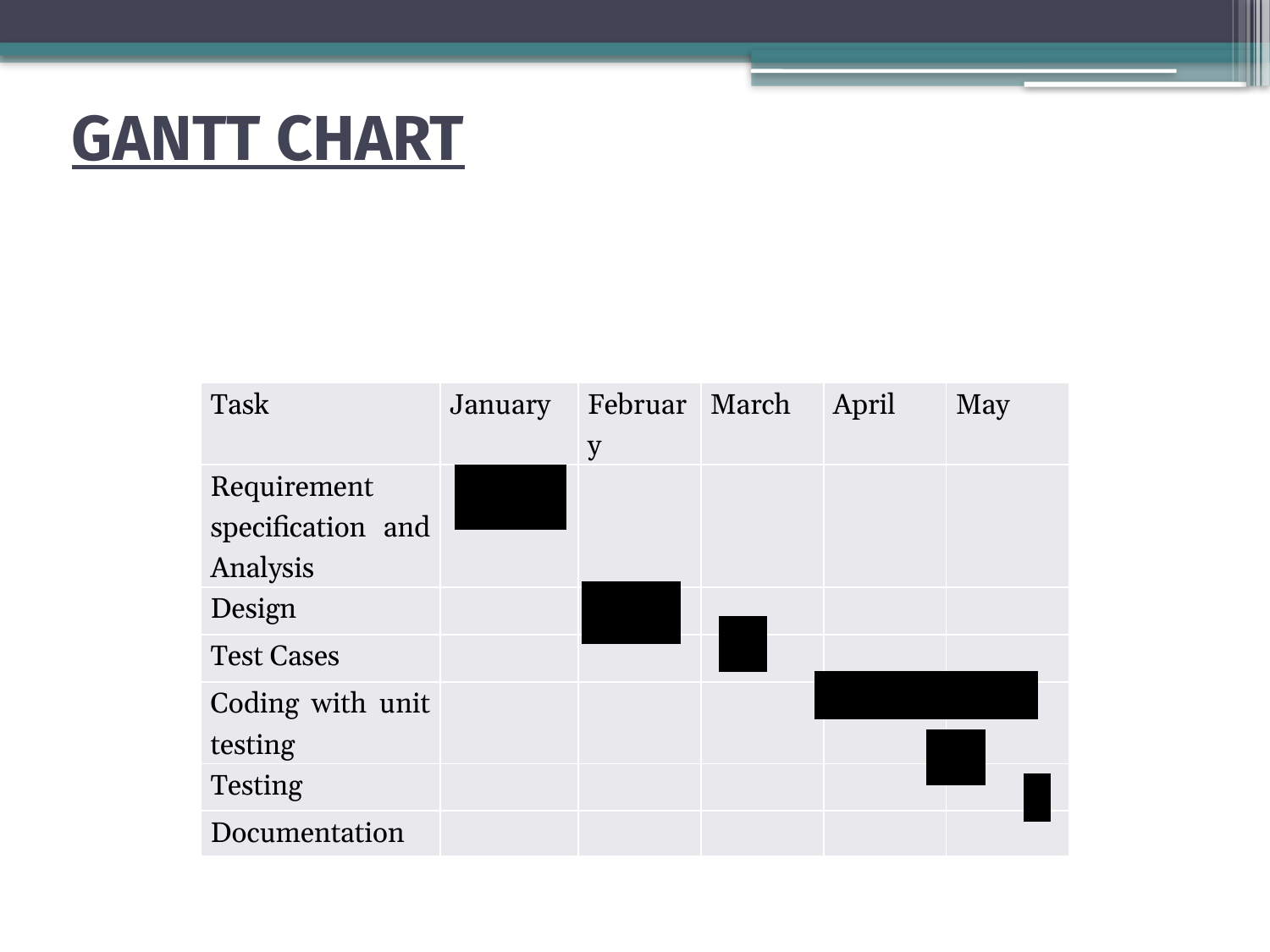

# GANTT CHART
| Task | January | February | March | April | May |
| --- | --- | --- | --- | --- | --- |
| Requirement specification and Analysis |  |  |  |  |  |
| Design |  |  |  |  |  |
| Test Cases |  |  |  |  |  |
| Coding with unit testing |  |  |  |  |  |
| Testing |  |  |  |  |  |
| Documentation |  |  |  |  |  |